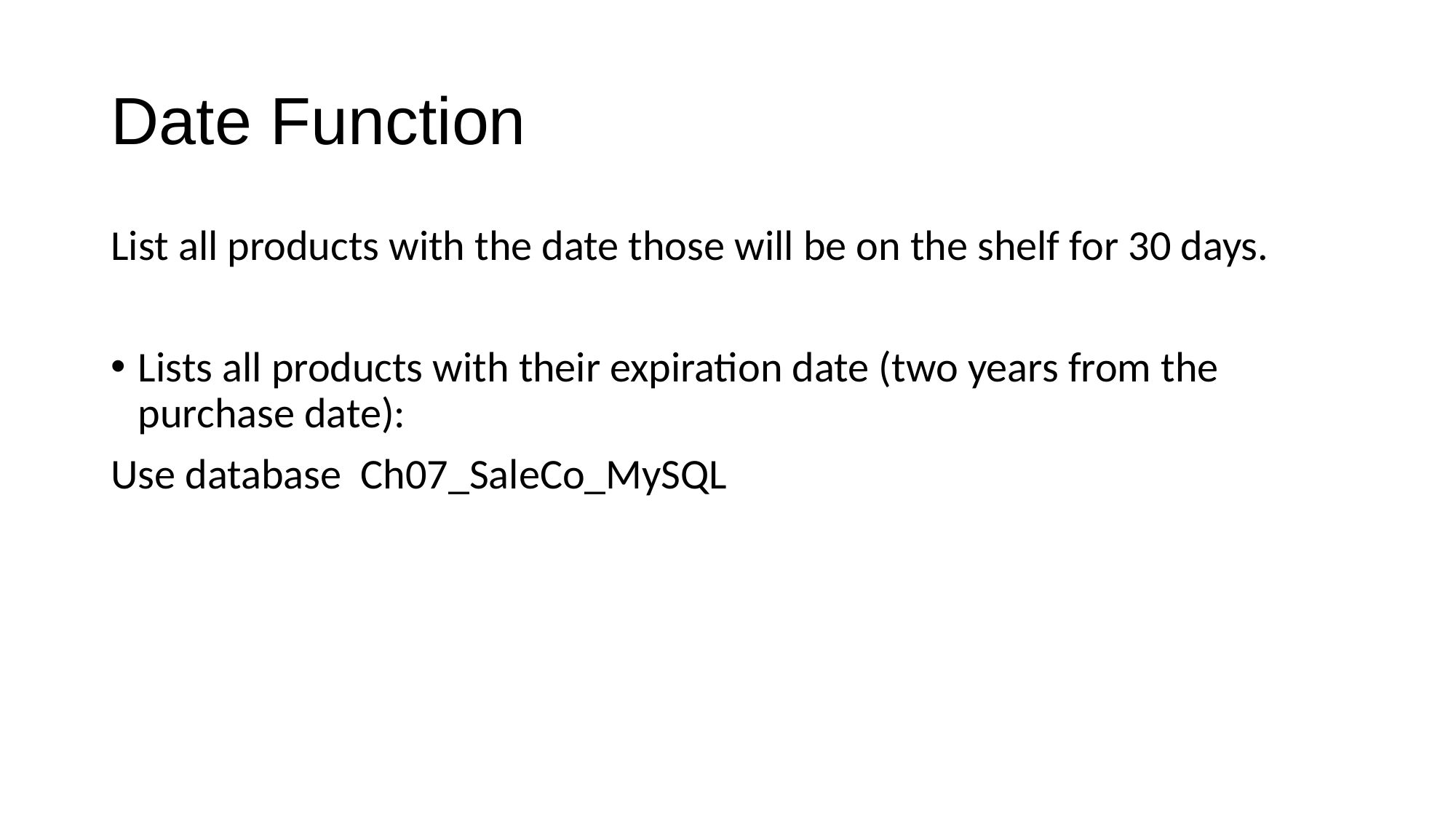

# Date Function
List all products with the date those will be on the shelf for 30 days.

Lists all products with their expiration date (two years from the purchase date):
Use database  Ch07_SaleCo_MySQL